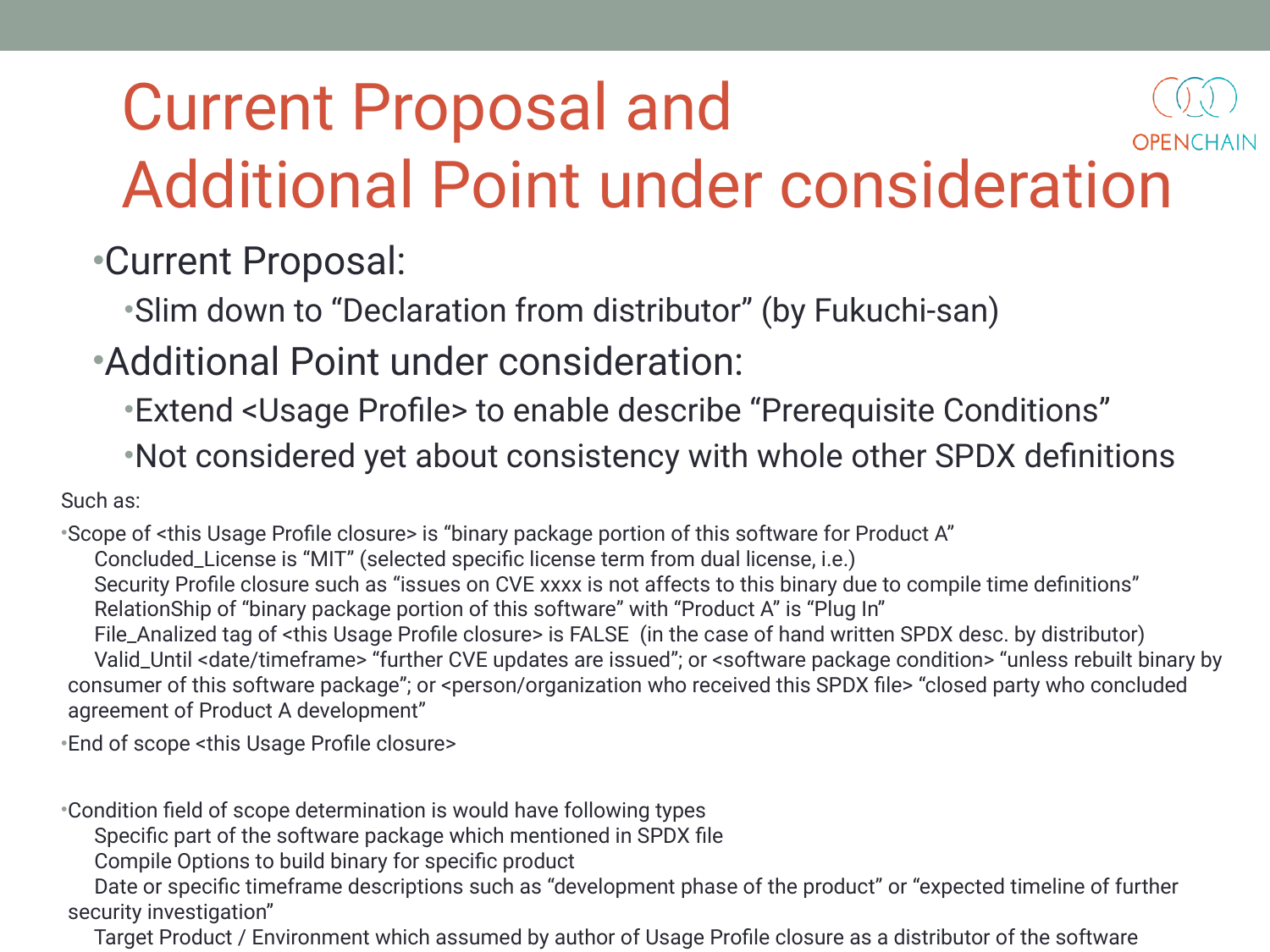

# Current Proposal and Additional Point under consideration
Current Proposal:
Slim down to “Declaration from distributor” (by Fukuchi-san)
Additional Point under consideration:
Extend <Usage Profile> to enable describe “Prerequisite Conditions”
Not considered yet about consistency with whole other SPDX definitions
Such as:
Scope of <this Usage Profile closure> is “binary package portion of this software for Product A”
     Concluded_License is “MIT” (selected specific license term from dual license, i.e.)
     Security Profile closure such as “issues on CVE xxxx is not affects to this binary due to compile time definitions”
     RelationShip of “binary package portion of this software” with “Product A” is “Plug In”
     File_Analized tag of <this Usage Profile closure> is FALSE  (in the case of hand written SPDX desc. by distributor)
     Valid_Until <date/timeframe> “further CVE updates are issued”; or <software package condition> “unless rebuilt binary by consumer of this software package”; or <person/organization who received this SPDX file> “closed party who concluded agreement of Product A development”
End of scope <this Usage Profile closure>

Condition field of scope determination is would have following types
     Specific part of the software package which mentioned in SPDX file
     Compile Options to build binary for specific product
     Date or specific timeframe descriptions such as “development phase of the product” or “expected timeline of further security investigation”
     Target Product / Environment which assumed by author of Usage Profile closure as a distributor of the software